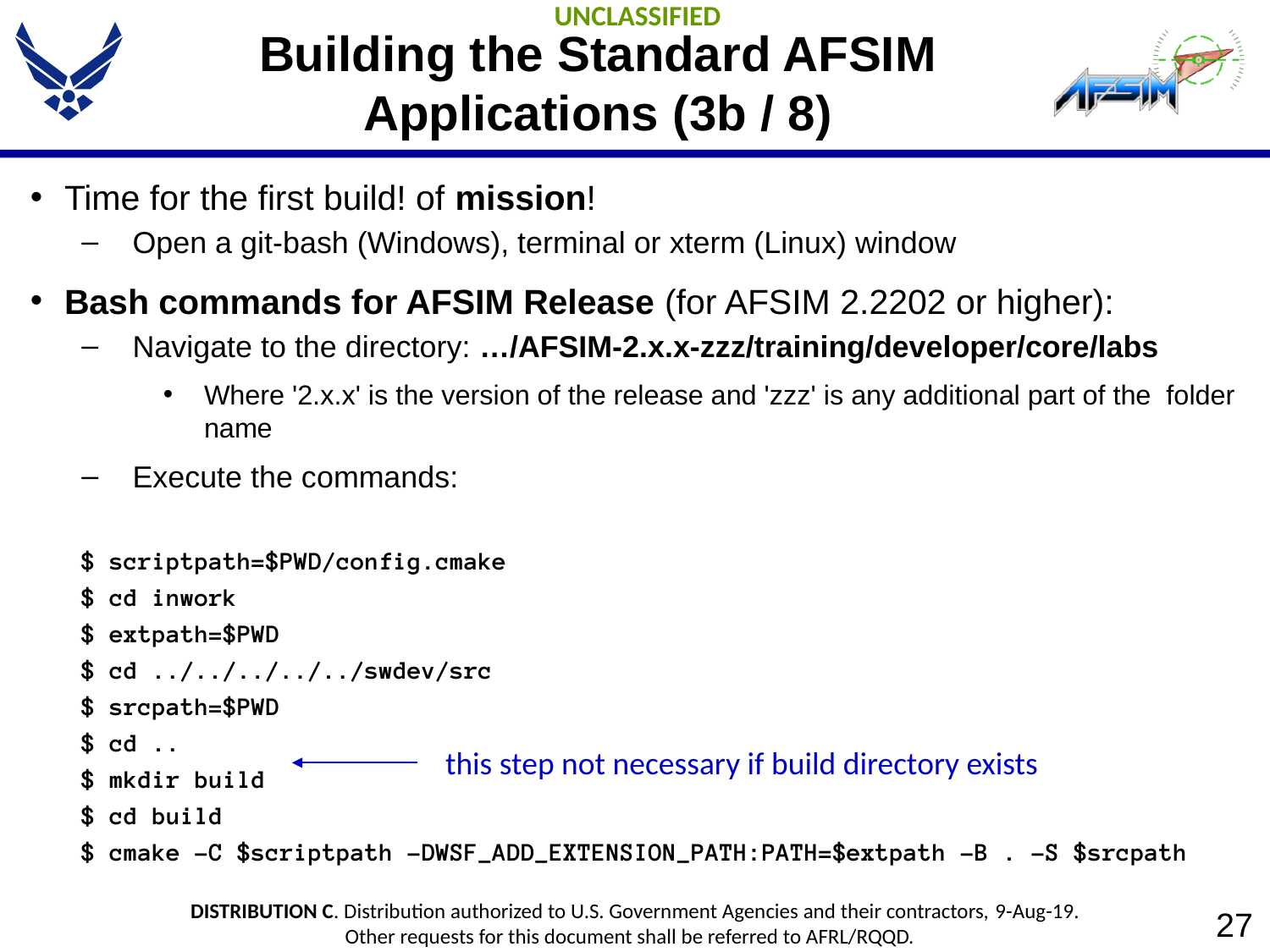

# Building the Standard AFSIM Applications (3b / 8)
Time for the first build! of mission!
Open a git-bash (Windows), terminal or xterm (Linux) window
Bash commands for AFSIM Release (for AFSIM 2.2202 or higher):
Navigate to the directory: …/AFSIM-2.x.x-zzz/training/developer/core/labs
Where '2.x.x' is the version of the release and 'zzz' is any additional part of the  folder name
Execute the commands:

$ scriptpath=$PWD/config.cmake
$ cd inwork
$ extpath=$PWD
$ cd ../../../../../swdev/src
$ srcpath=$PWD
$ cd ..
$ mkdir build
$ cd build
$ cmake –C $scriptpath –DWSF_ADD_EXTENSION_PATH:PATH=$extpath –B . –S $srcpath
this step not necessary if build directory exists